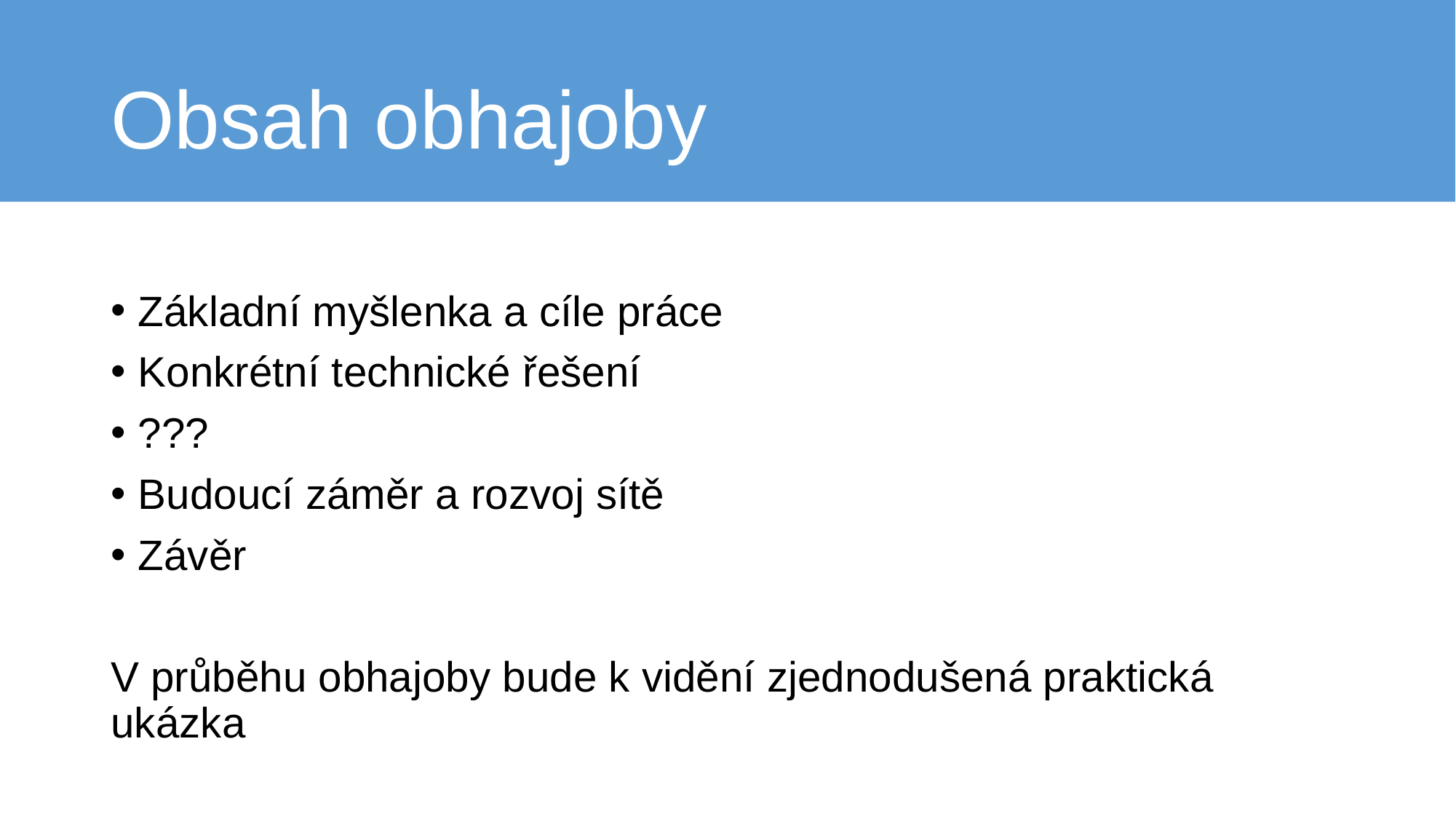

# Obsah obhajoby

Základní myšlenka a cíle práce
Konkrétní technické řešení
???
Budoucí záměr a rozvoj sítě
Závěr

V průběhu obhajoby bude k vidění zjednodušená praktická ukázka